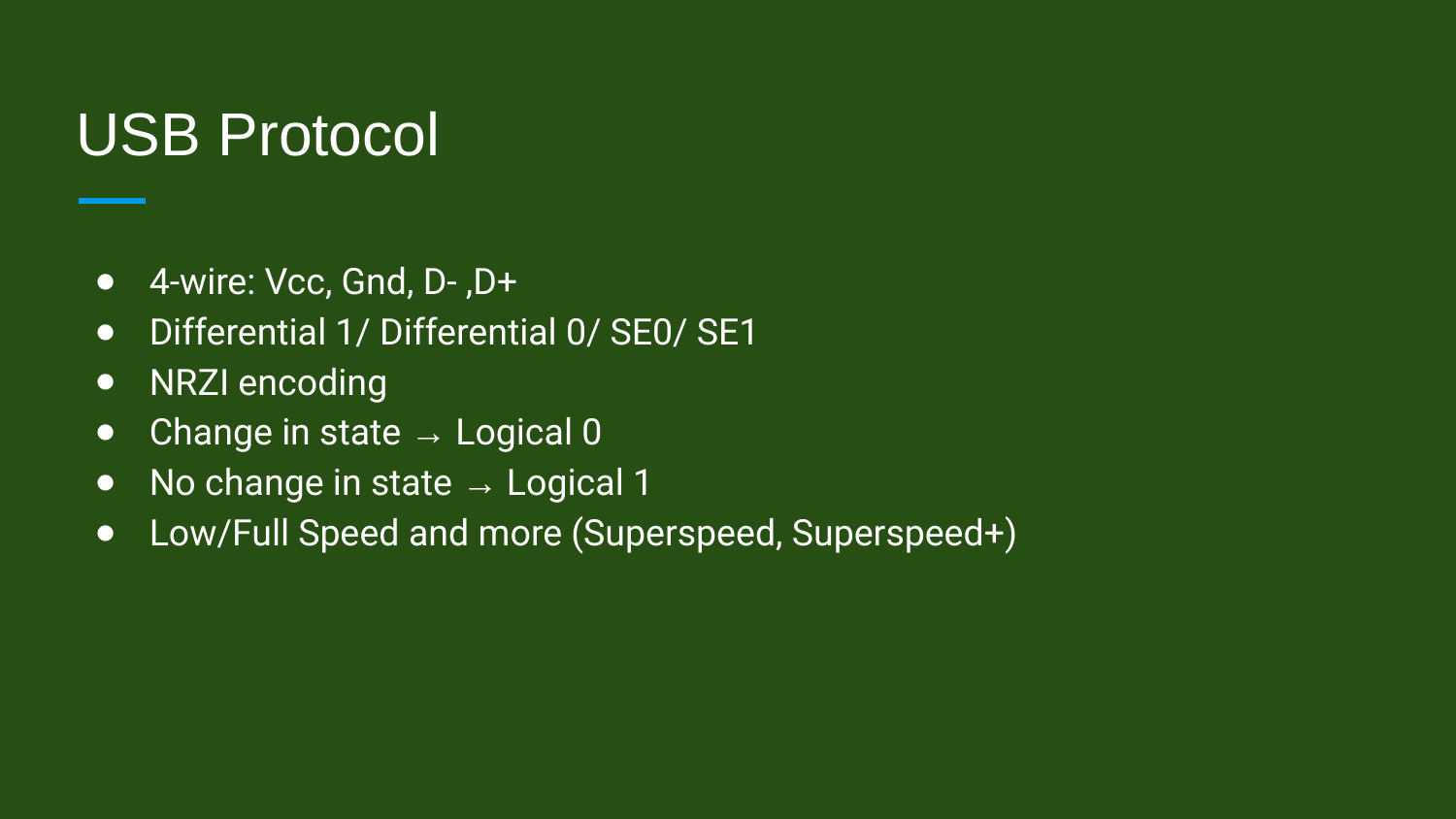

# USB Protocol
4-wire: Vcc, Gnd, D- ,D+
Differential 1/ Differential 0/ SE0/ SE1
NRZI encoding
Change in state → Logical 0
No change in state → Logical 1
Low/Full Speed and more (Superspeed, Superspeed+)